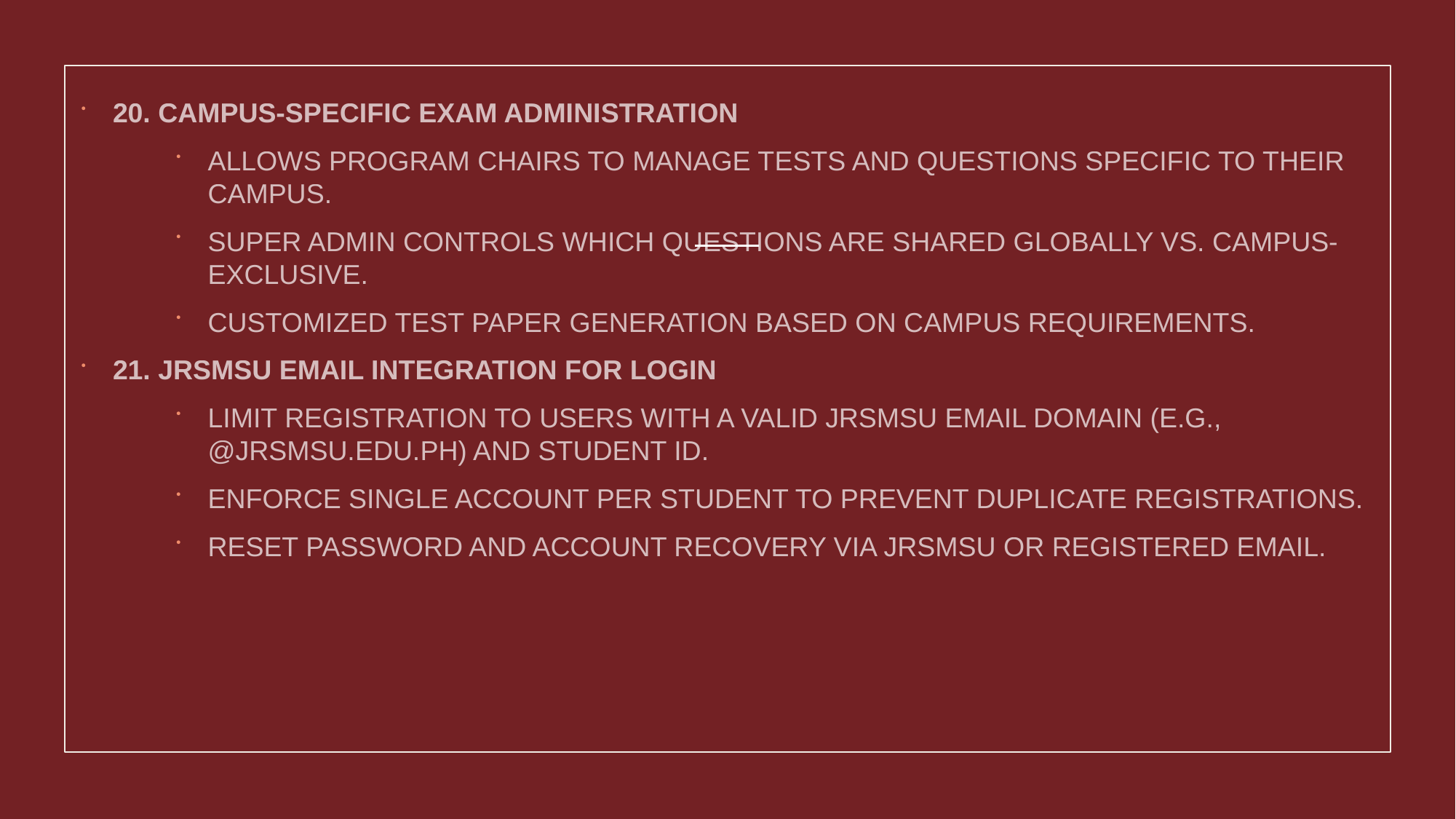

20. CAMPUS-SPECIFIC EXAM ADMINISTRATION
ALLOWS PROGRAM CHAIRS TO MANAGE TESTS AND QUESTIONS SPECIFIC TO THEIR CAMPUS.
SUPER ADMIN CONTROLS WHICH QUESTIONS ARE SHARED GLOBALLY VS. CAMPUS-EXCLUSIVE.
CUSTOMIZED TEST PAPER GENERATION BASED ON CAMPUS REQUIREMENTS.
21. JRSMSU EMAIL INTEGRATION FOR LOGIN
LIMIT REGISTRATION TO USERS WITH A VALID JRSMSU EMAIL DOMAIN (E.G., @JRSMSU.EDU.PH) AND STUDENT ID.
ENFORCE SINGLE ACCOUNT PER STUDENT TO PREVENT DUPLICATE REGISTRATIONS.
RESET PASSWORD AND ACCOUNT RECOVERY VIA JRSMSU OR REGISTERED EMAIL.